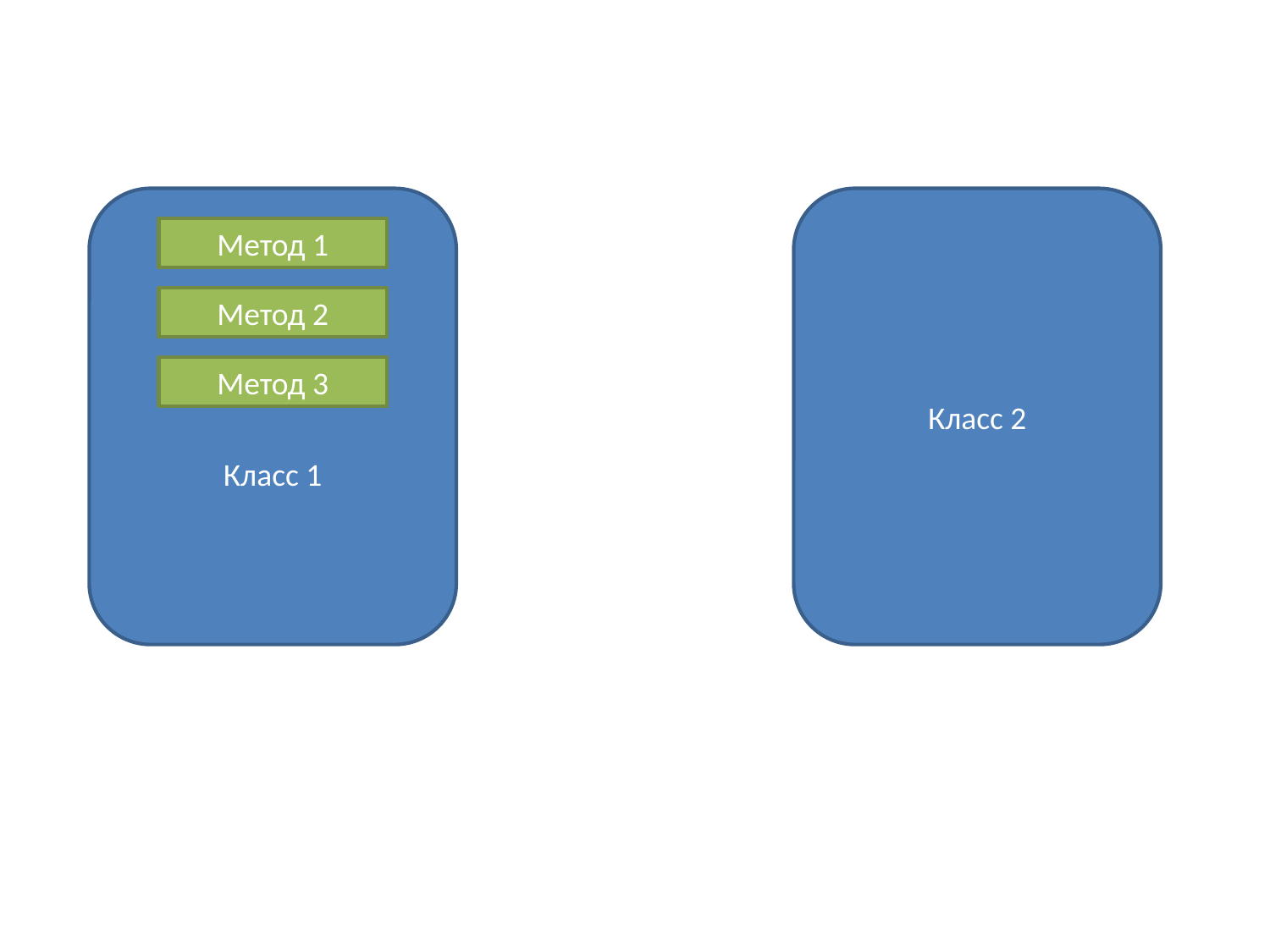

Класс 1
Класс 2
Метод 1
Метод 2
Метод 3